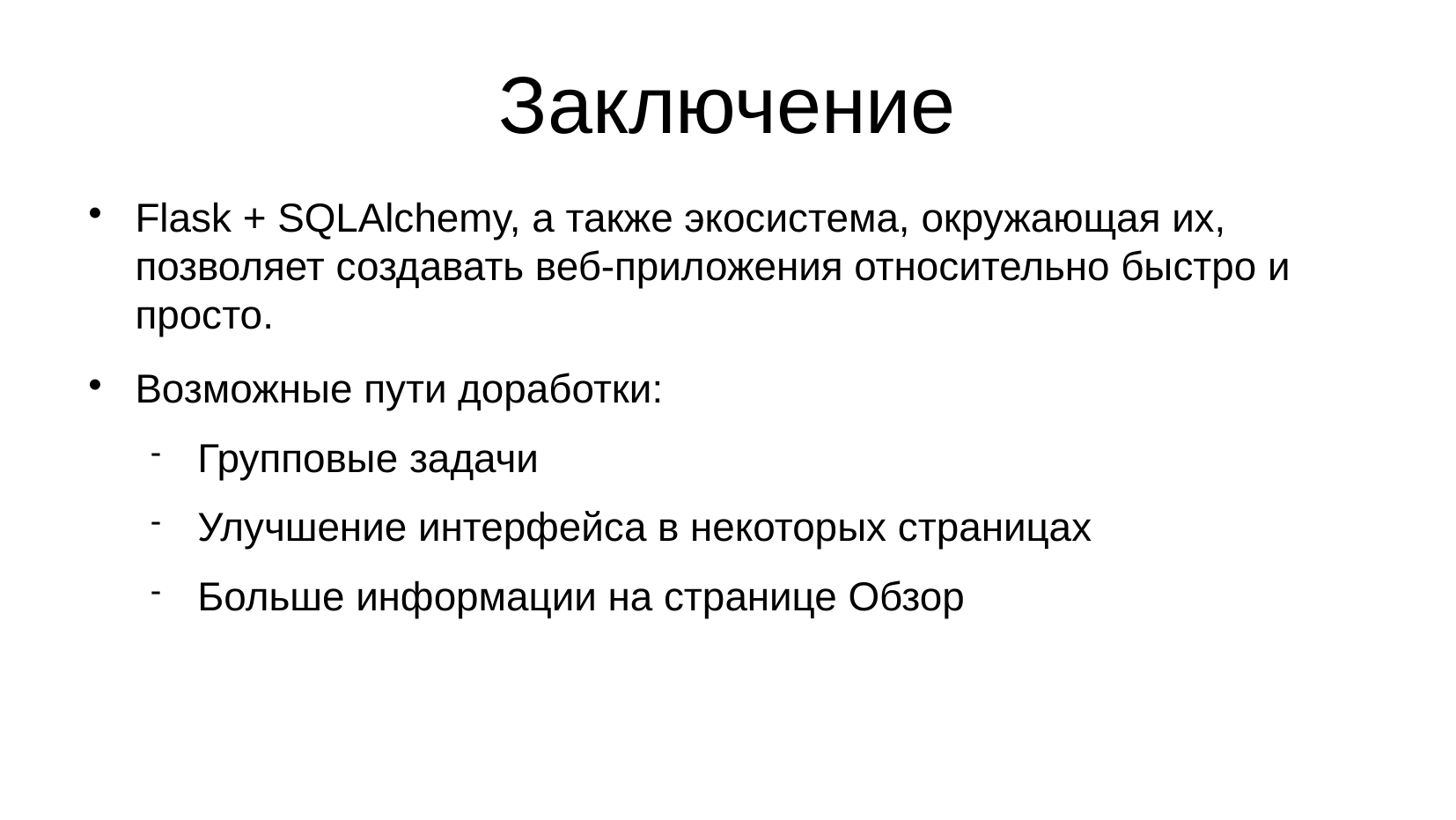

Заключение
Flask + SQLAlchemy, а также экосистема, окружающая их, позволяет создавать веб-приложения относительно быстро и просто.
Возможные пути доработки:
Групповые задачи
Улучшение интерфейса в некоторых страницах
Больше информации на странице Обзор